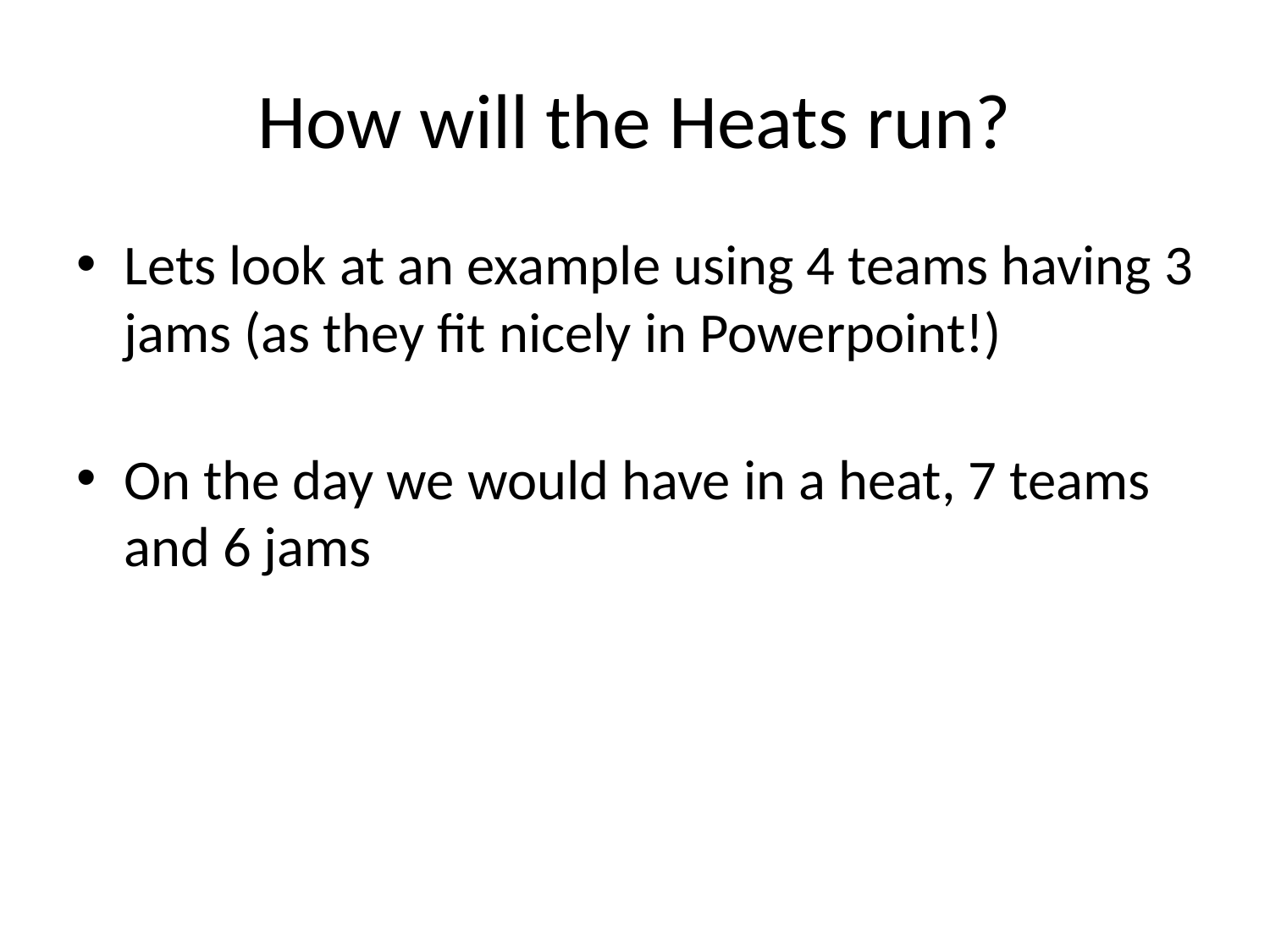

# How will the Heats run?
Lets look at an example using 4 teams having 3 jams (as they fit nicely in Powerpoint!)
On the day we would have in a heat, 7 teams and 6 jams